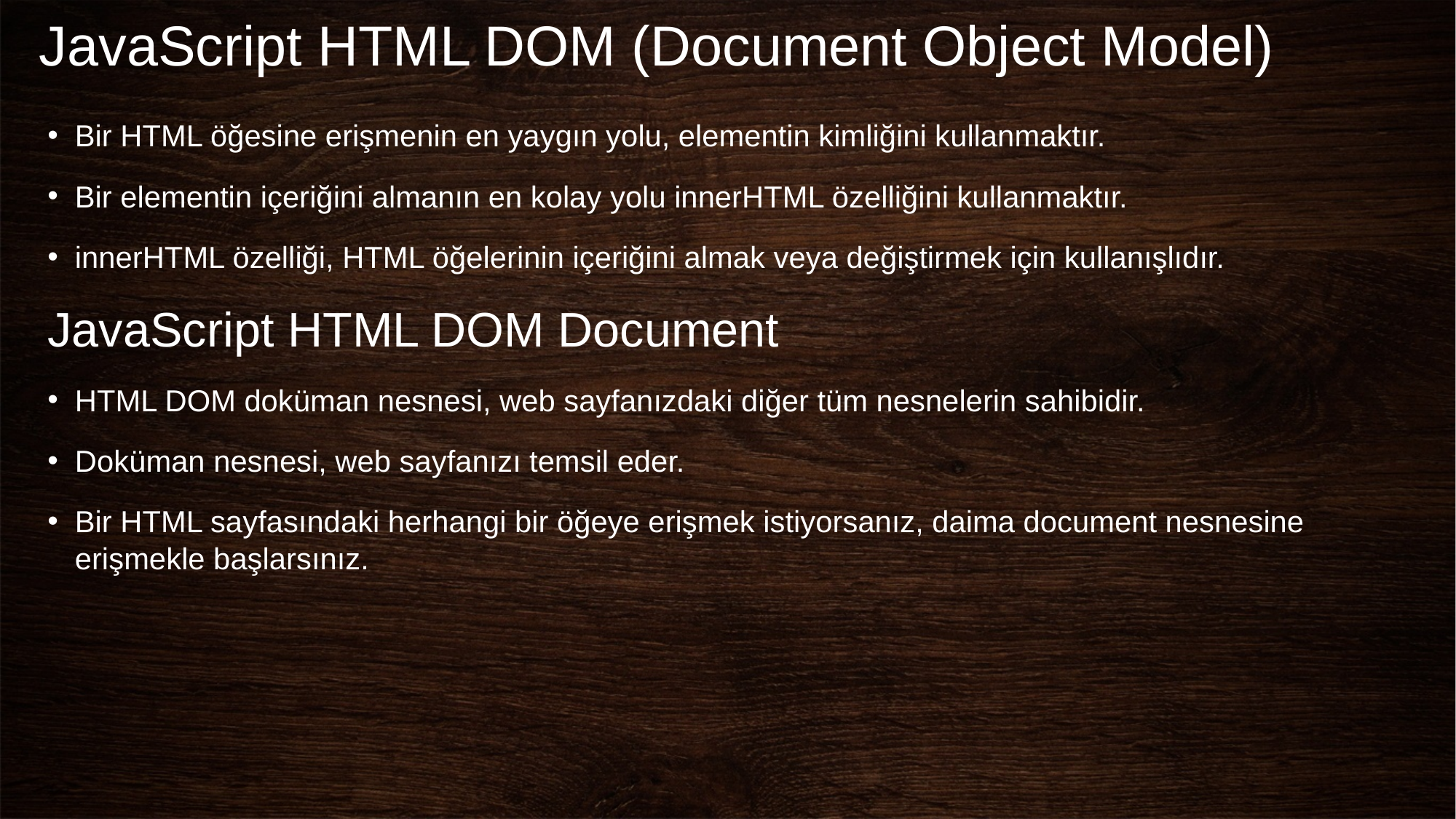

# JavaScript HTML DOM (Document Object Model)
Bir HTML öğesine erişmenin en yaygın yolu, elementin kimliğini kullanmaktır.
Bir elementin içeriğini almanın en kolay yolu innerHTML özelliğini kullanmaktır.
innerHTML özelliği, HTML öğelerinin içeriğini almak veya değiştirmek için kullanışlıdır.
JavaScript HTML DOM Document
HTML DOM doküman nesnesi, web sayfanızdaki diğer tüm nesnelerin sahibidir.
Doküman nesnesi, web sayfanızı temsil eder.
Bir HTML sayfasındaki herhangi bir öğeye erişmek istiyorsanız, daima document nesnesine erişmekle başlarsınız.